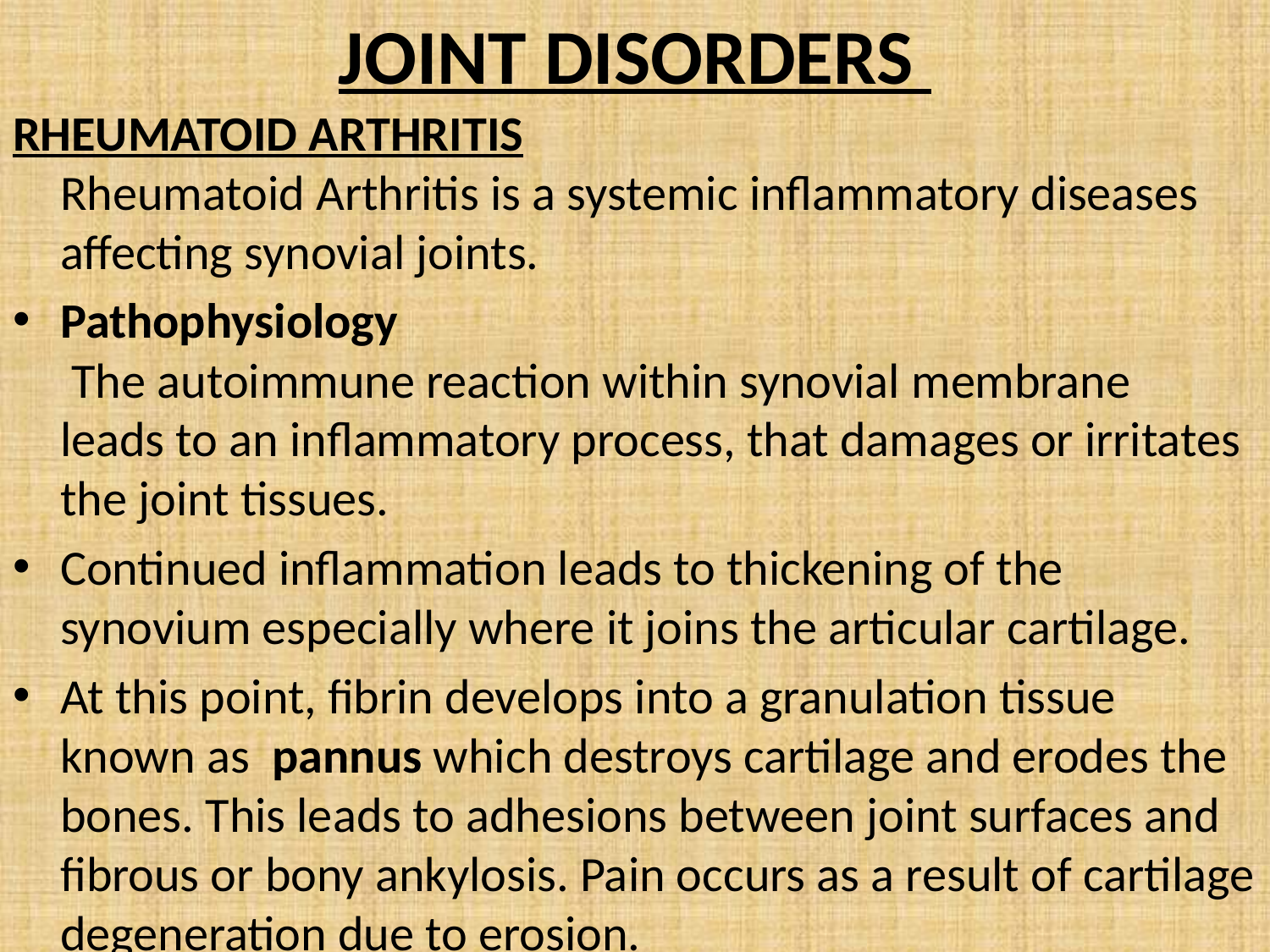

# JOINT DISORDERS
RHEUMATOID ARTHRITIS
Rheumatoid Arthritis is a systemic inflammatory diseases affecting synovial joints.
Pathophysiology
 The autoimmune reaction within synovial membrane  leads to an inflammatory process, that damages or irritates the joint tissues.
Continued inflammation leads to thickening of the synovium especially where it joins the articular cartilage.
At this point, fibrin develops into a granulation tissue known as  pannus which destroys cartilage and erodes the bones. This leads to adhesions between joint surfaces and fibrous or bony ankylosis. Pain occurs as a result of cartilage degeneration due to erosion.